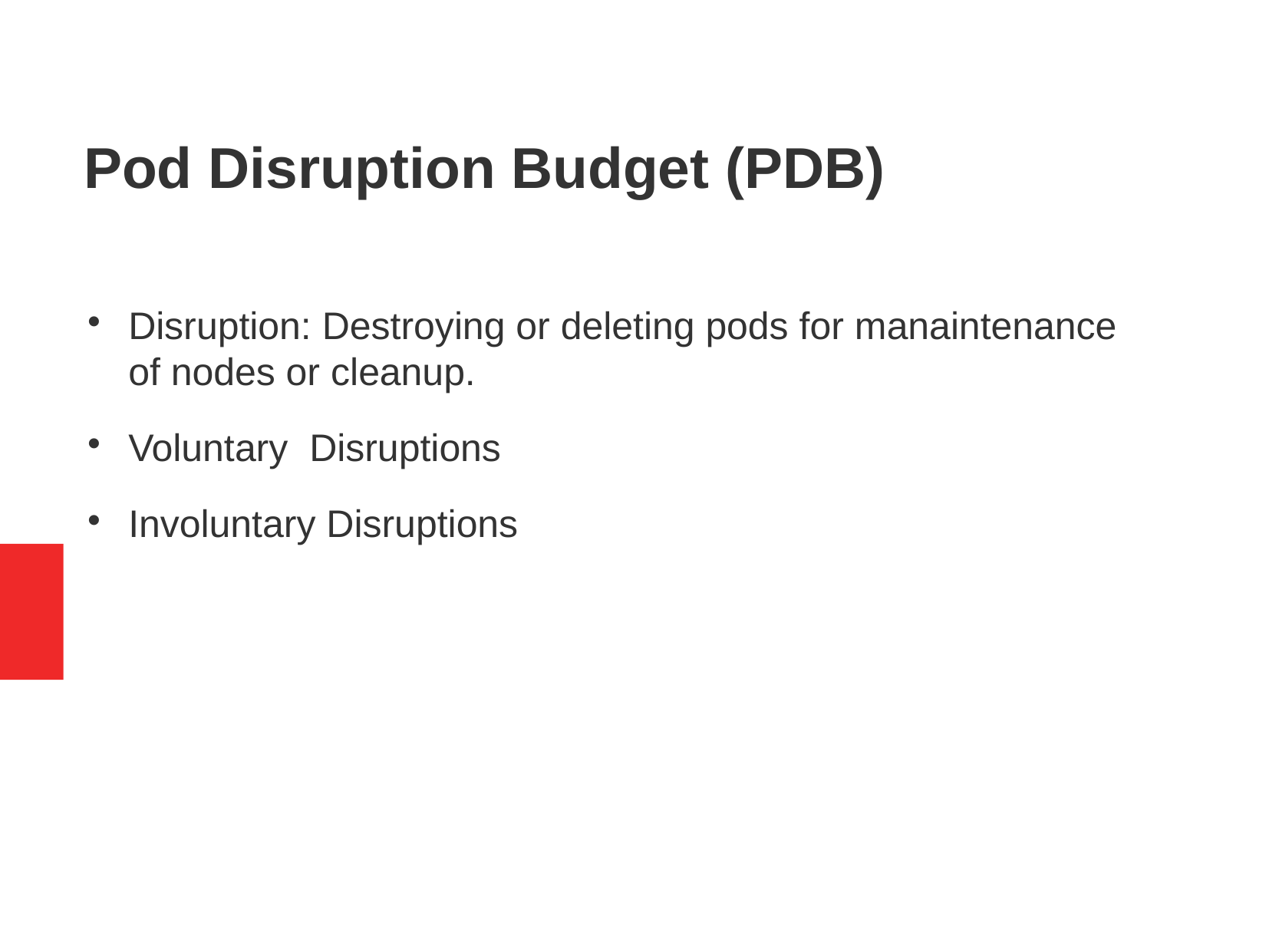

Pod Disruption Budget (PDB)
Disruption: Destroying or deleting pods for manaintenance of nodes or cleanup.
Voluntary  Disruptions
Involuntary Disruptions